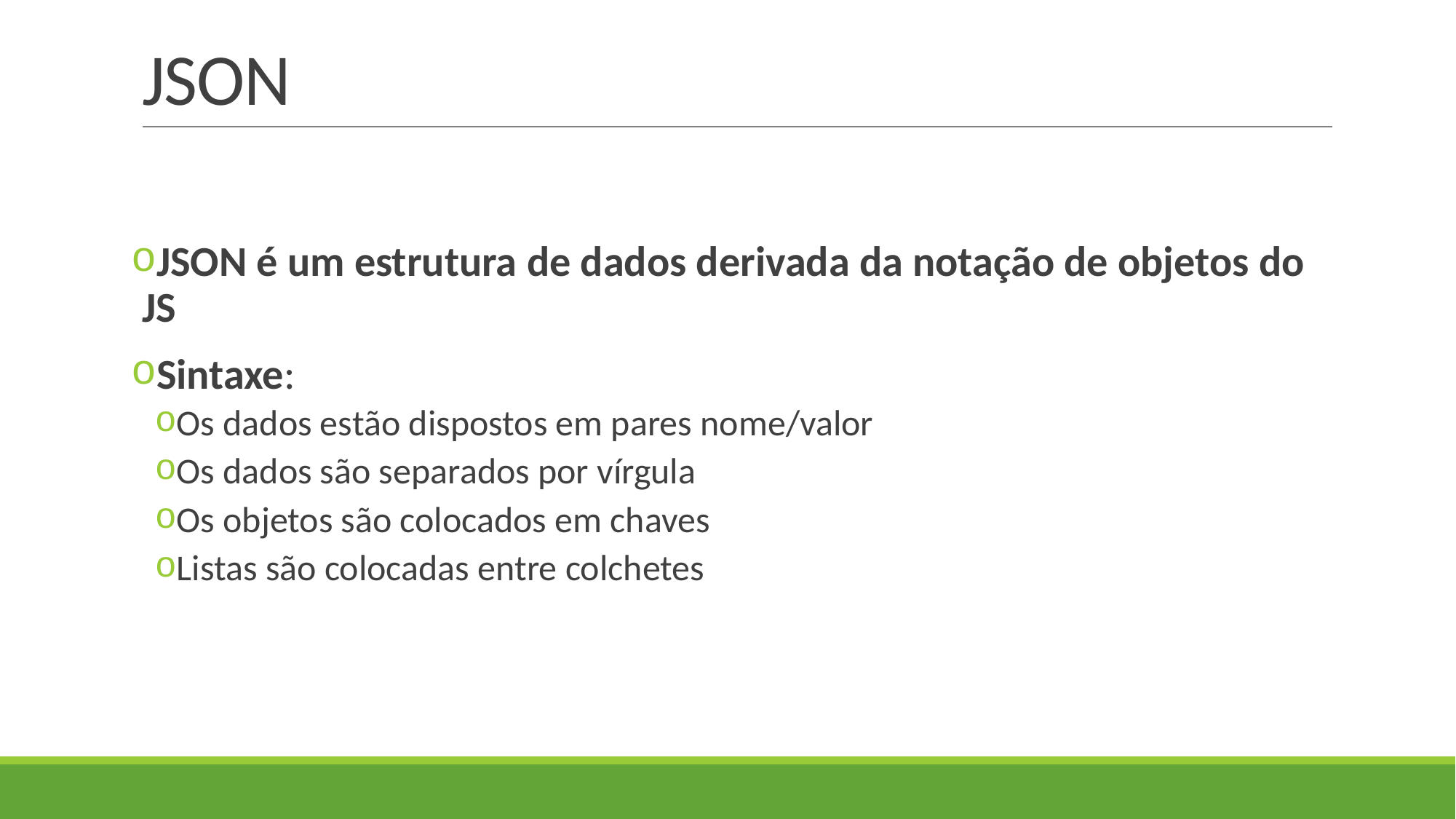

# JSON

JSON é um estrutura de dados derivada da notação de objetos do JS
Sintaxe:
Os dados estão dispostos em pares nome/valor
Os dados são separados por vírgula
Os objetos são colocados em chaves
Listas são colocadas entre colchetes